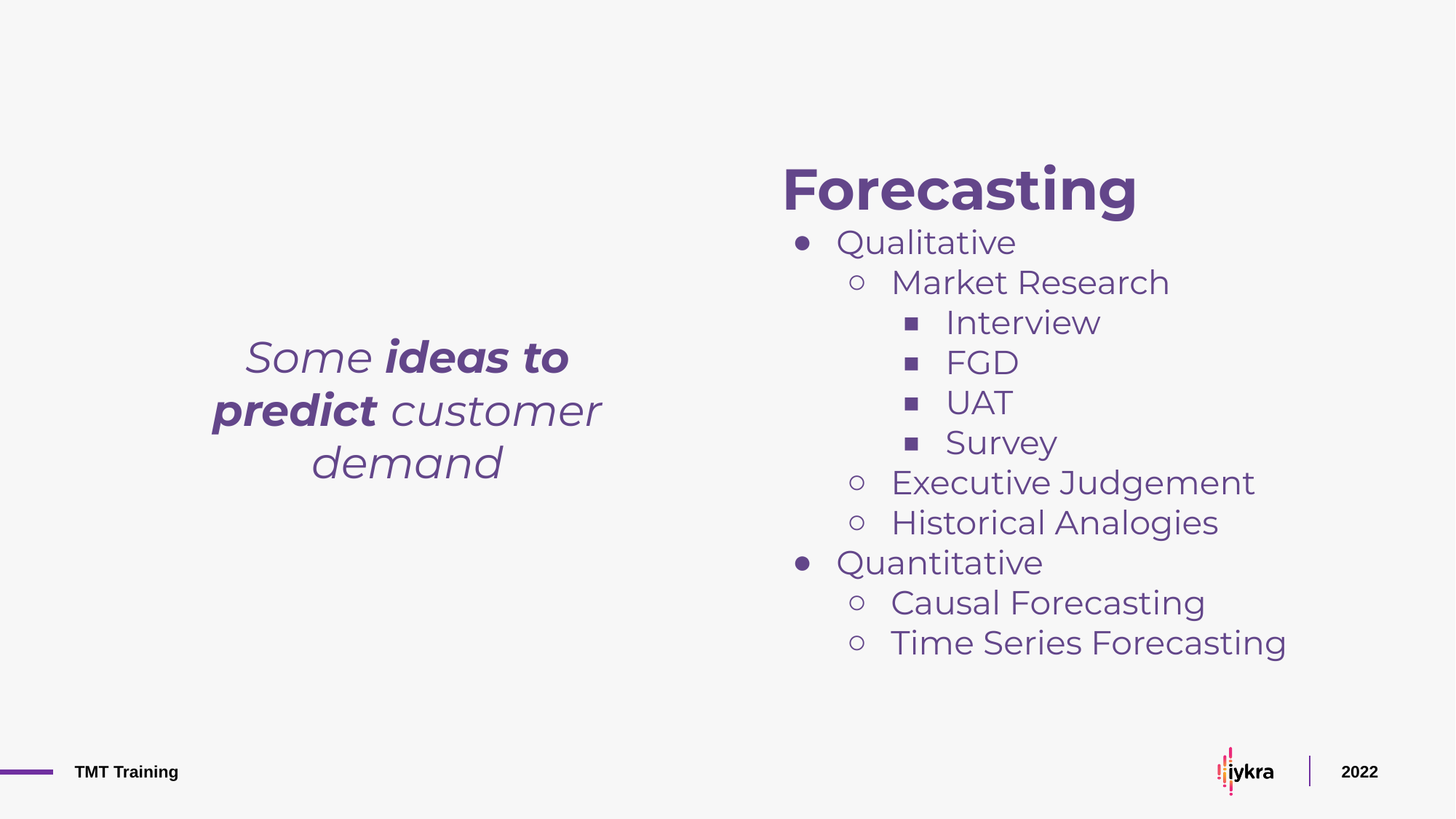

Forecasting
Qualitative
Market Research
Interview
FGD
UAT
Survey
Executive Judgement
Historical Analogies
Quantitative
Causal Forecasting
Time Series Forecasting
Some ideas to predict customer demand
TMT Training
2022